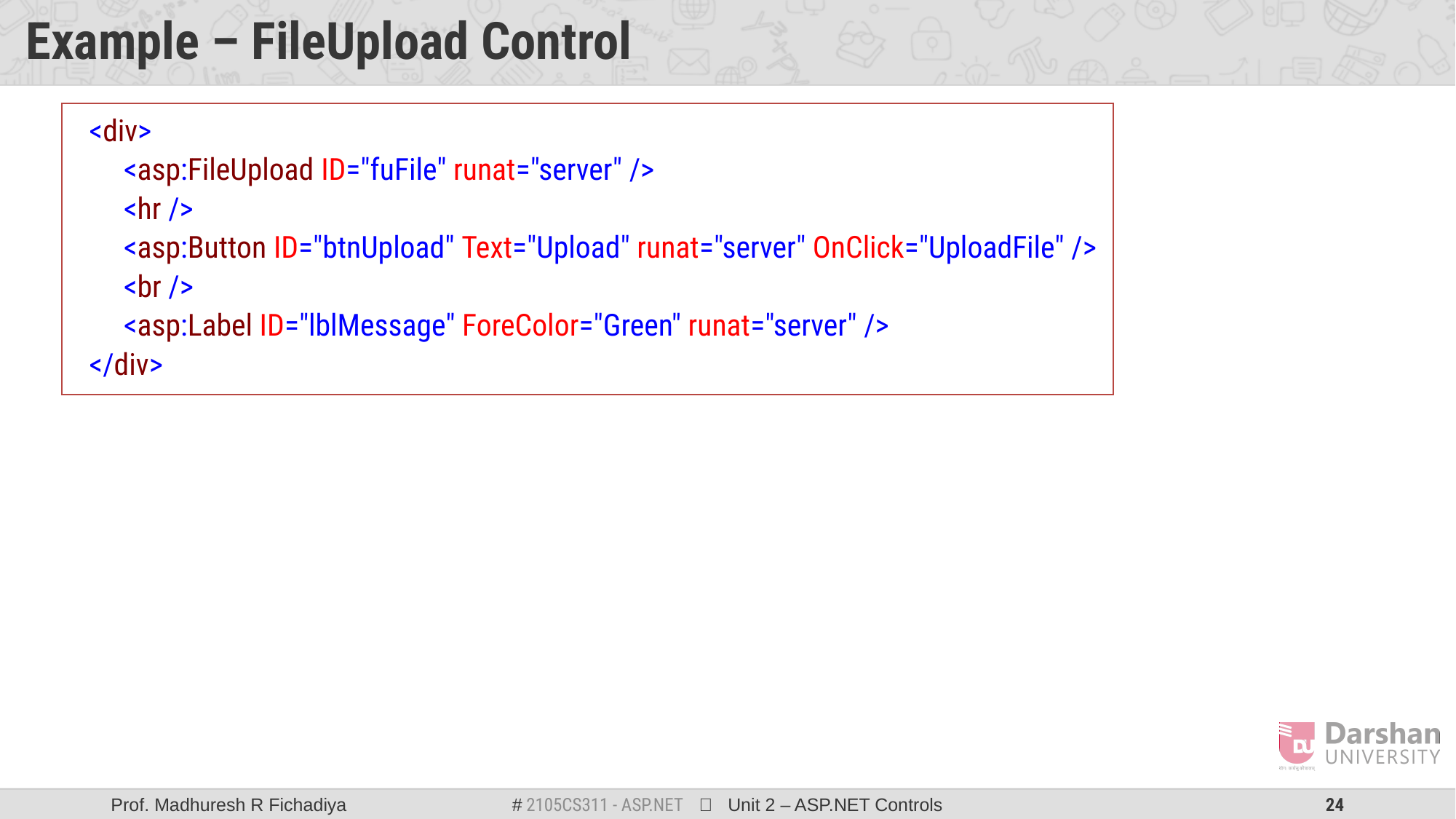

# Example – FileUpload Control
<div>
     <asp:FileUpload ID="fuFile" runat="server" />
     <hr />
     <asp:Button ID="btnUpload" Text="Upload" runat="server" OnClick="UploadFile" />
     <br />
     <asp:Label ID="lblMessage" ForeColor="Green" runat="server" />
</div>